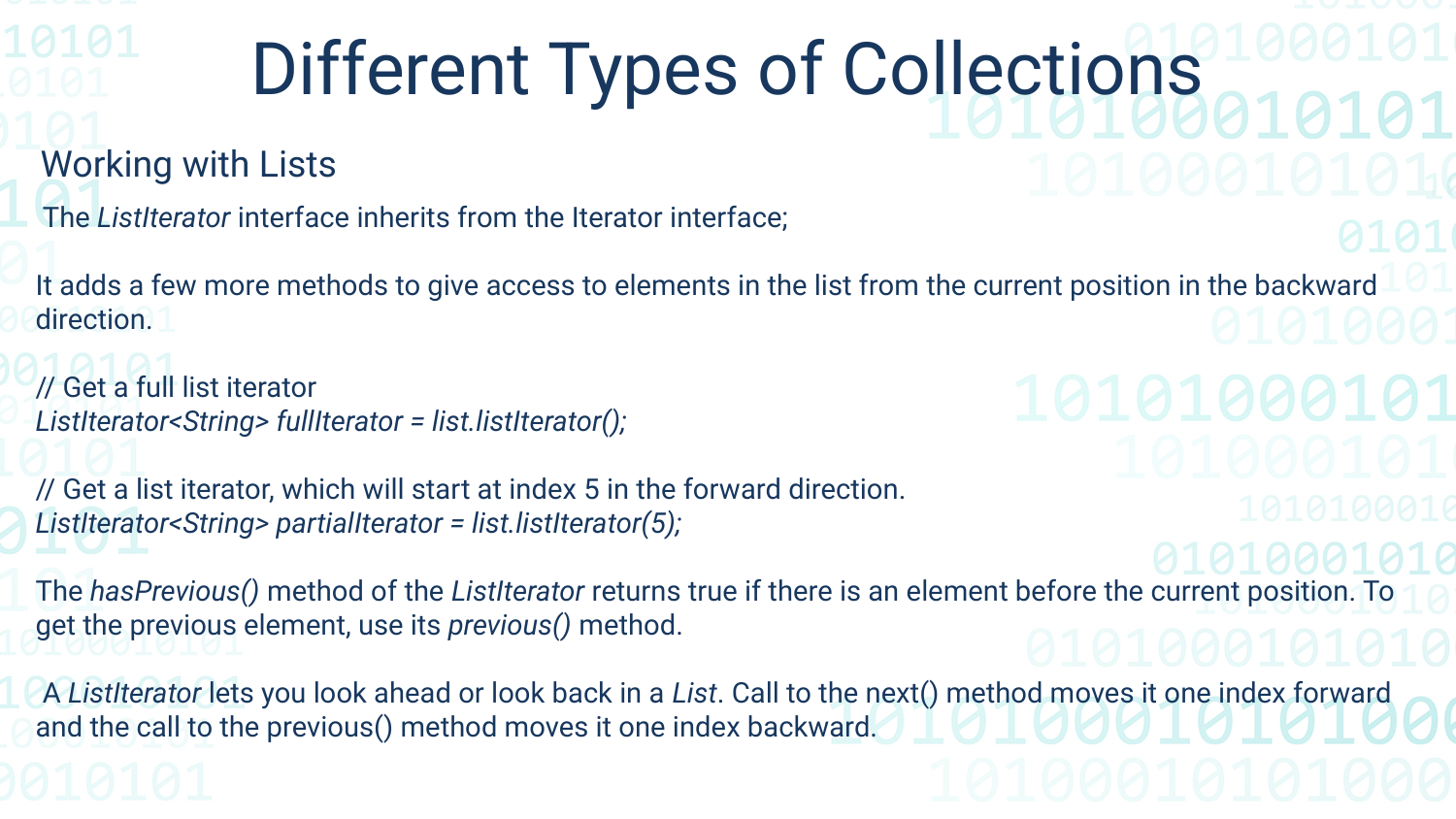

Different Types of Collections
Working with Lists
 The ListIterator interface inherits from the Iterator interface;

It adds a few more methods to give access to elements in the list from the current position in the backward       direction.

// Get a full list iterator
ListIterator<String> fullIterator = list.listIterator();

// Get a list iterator, which will start at index 5 in the forward direction.
ListIterator<String> partialIterator = list.listIterator(5);

The hasPrevious() method of the ListIterator returns true if there is an element before the current position. To    get the previous element, use its previous() method.

 A ListIterator lets you look ahead or look back in a List. Call to the next() method moves it one index forward     and the call to the previous() method moves it one index backward.